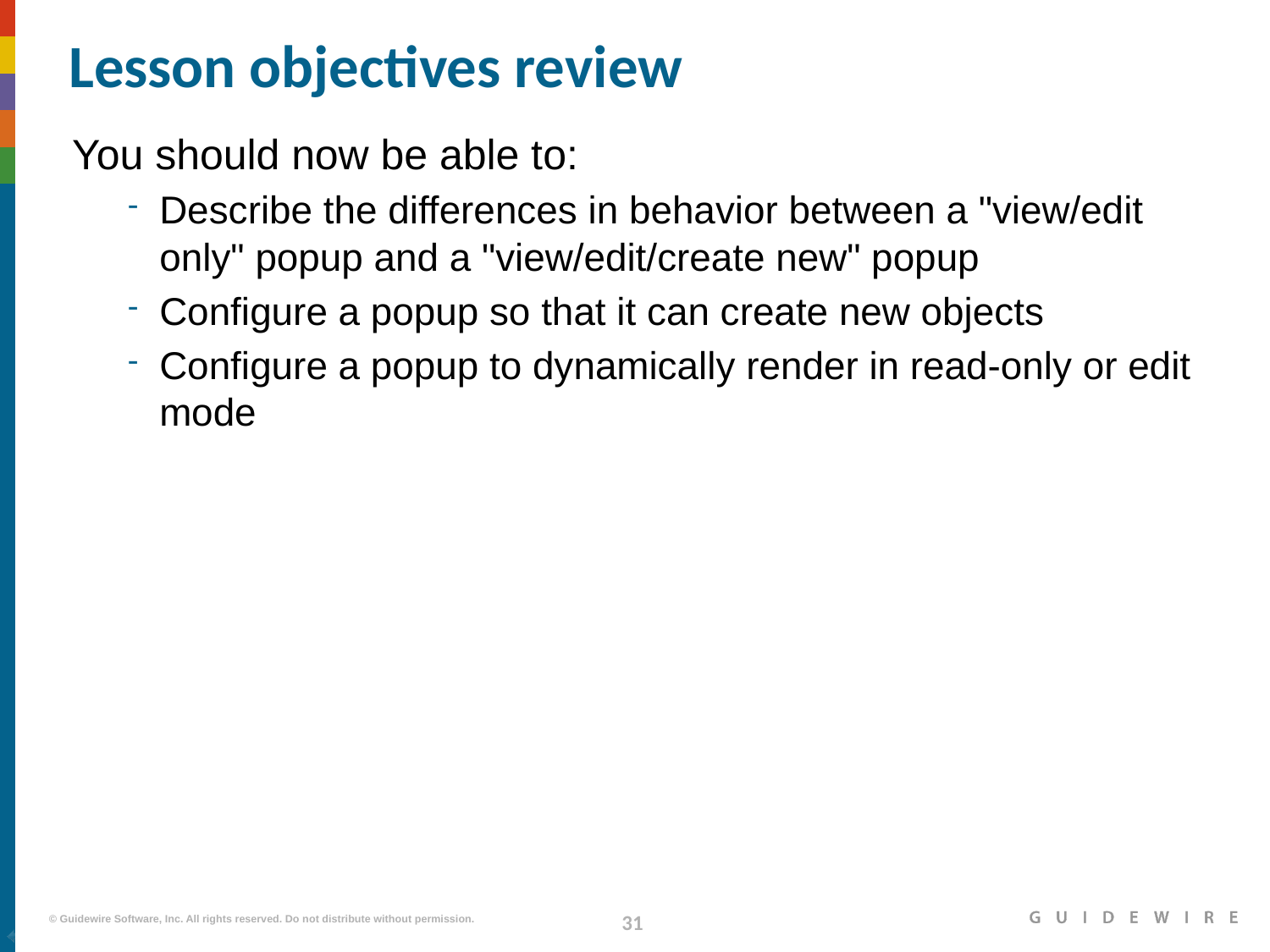

# Lesson objectives review
You should now be able to:
Describe the differences in behavior between a "view/edit only" popup and a "view/edit/create new" popup
Configure a popup so that it can create new objects
Configure a popup to dynamically render in read-only or edit mode